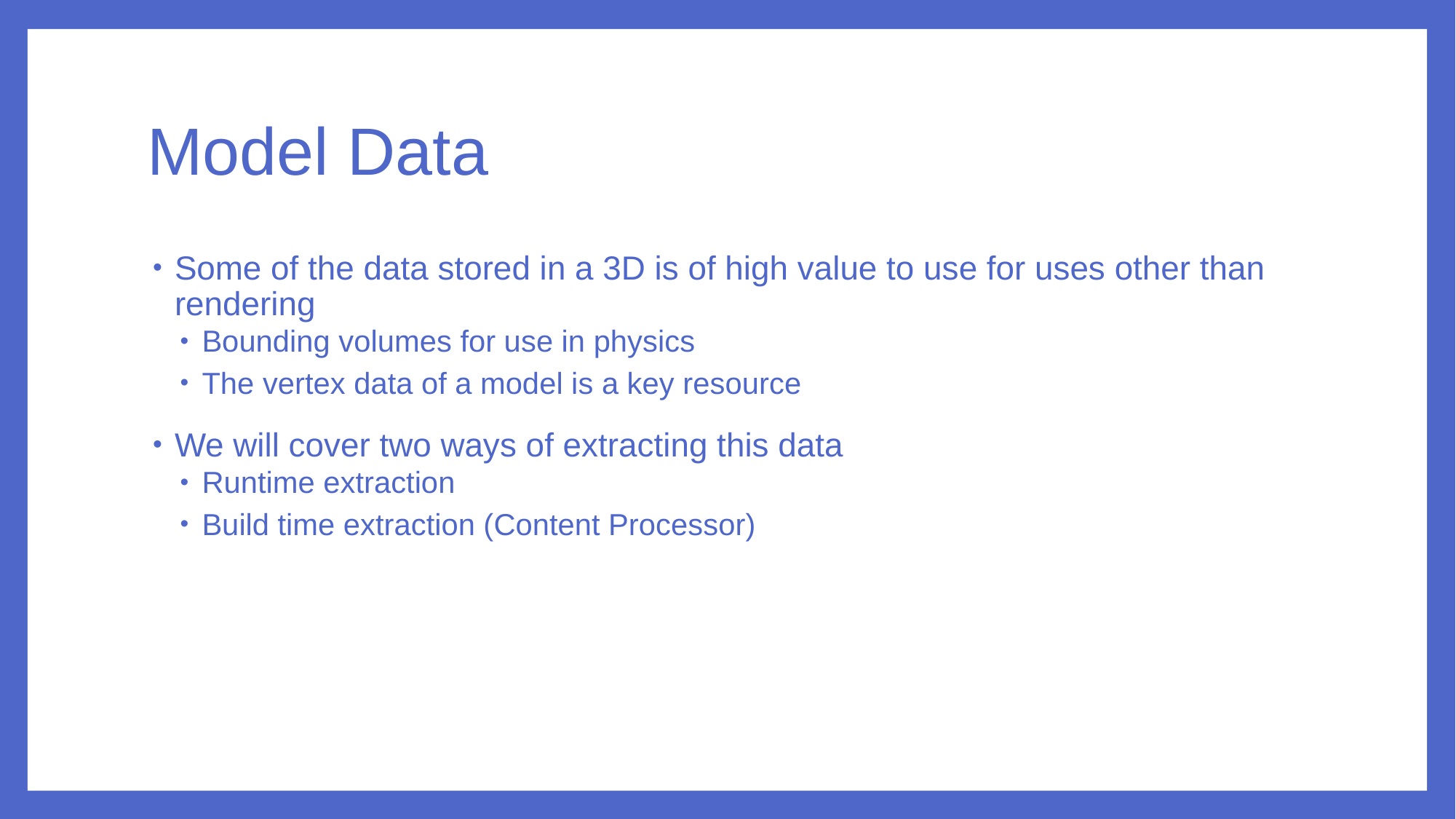

# Model Data
Some of the data stored in a 3D is of high value to use for uses other than rendering
Bounding volumes for use in physics
The vertex data of a model is a key resource
We will cover two ways of extracting this data
Runtime extraction
Build time extraction (Content Processor)